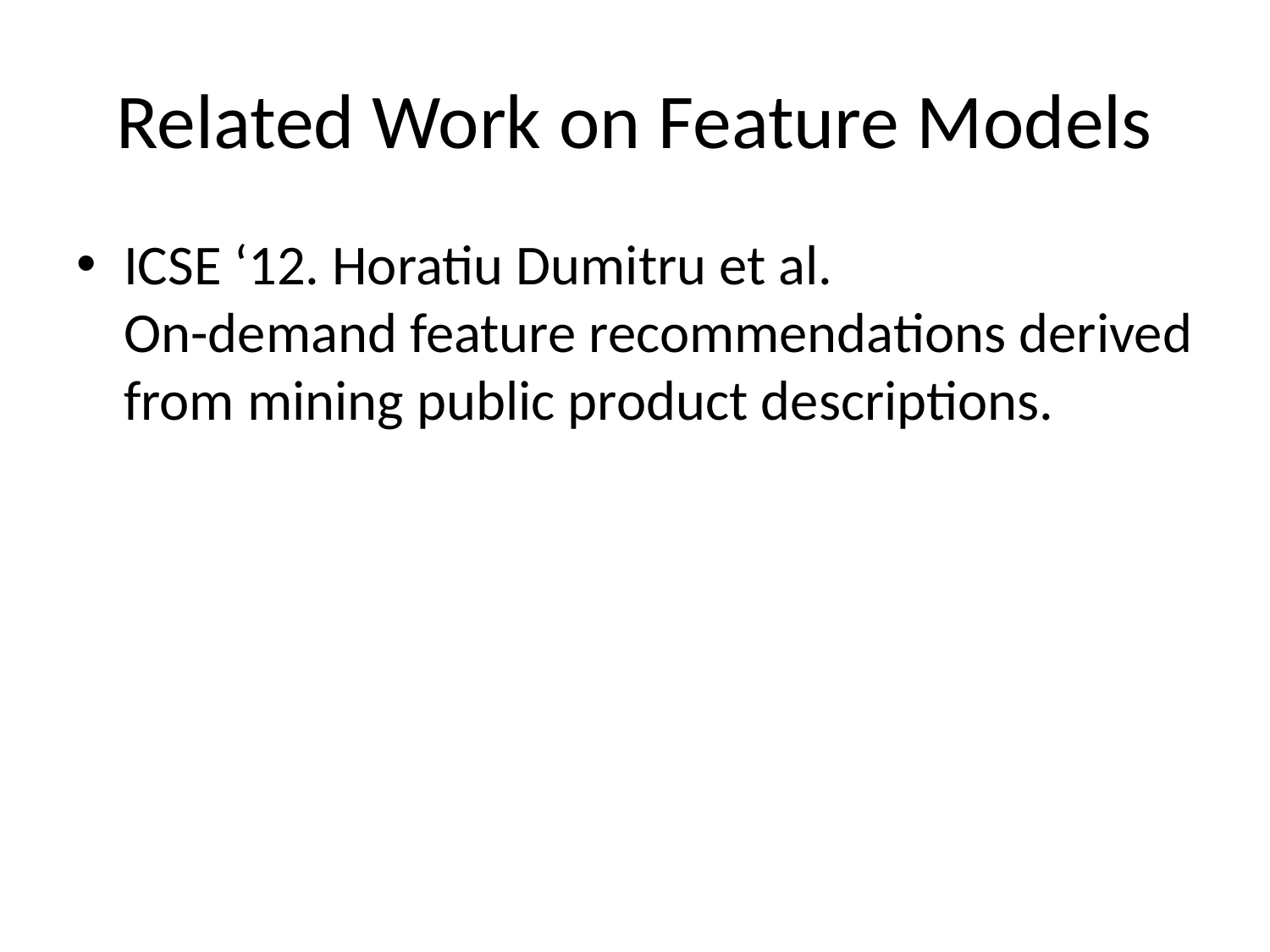

# Related Work on Feature Models
ICSE ‘12. Horatiu Dumitru et al.
On-demand feature recommendations derived from mining public product descriptions.